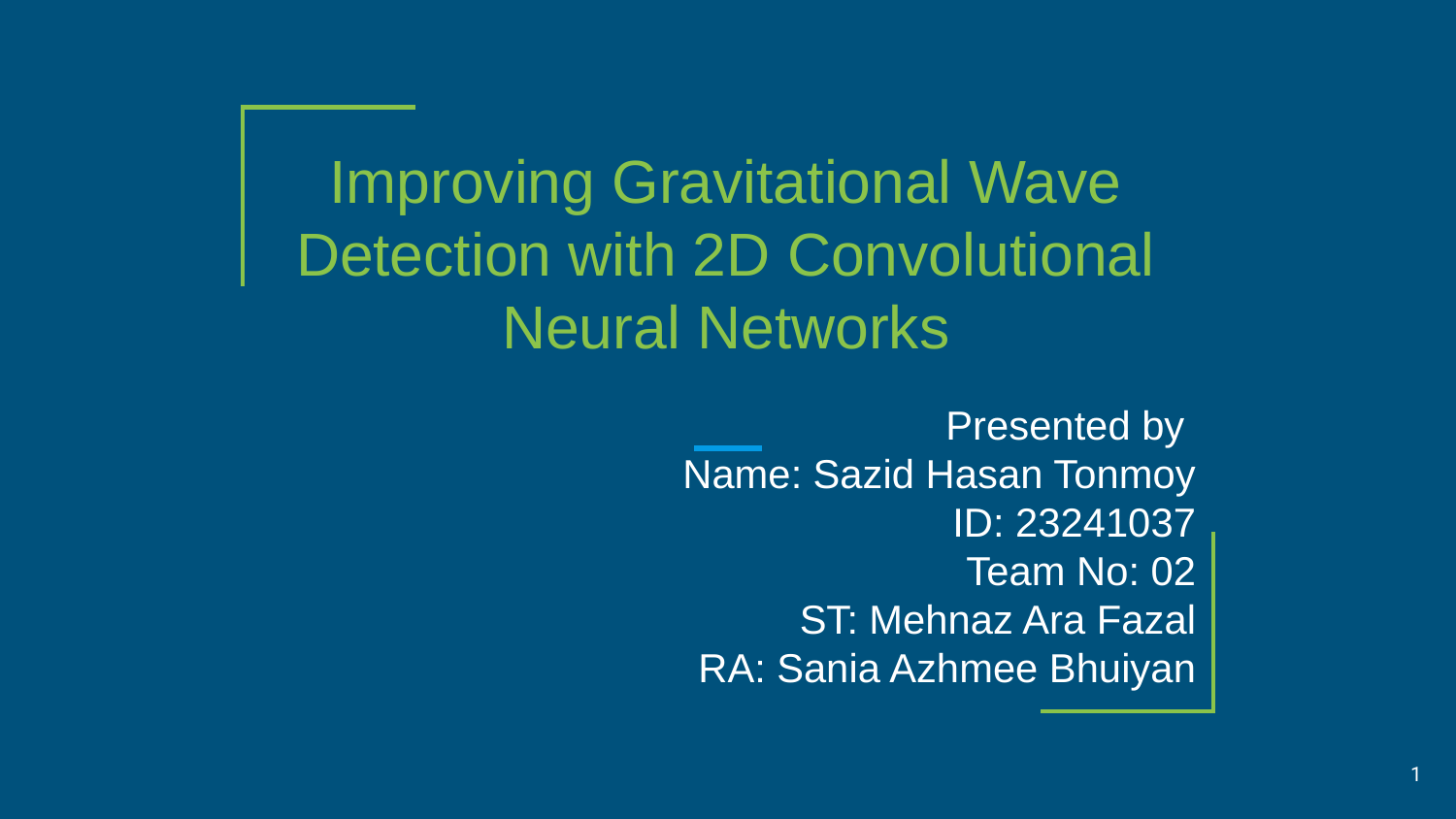

# Improving Gravitational Wave Detection with 2D Convolutional Neural Networks
Presented by
Name: Sazid Hasan Tonmoy
ID: 23241037
Team No: 02
ST: Mehnaz Ara Fazal
RA: Sania Azhmee Bhuiyan
1